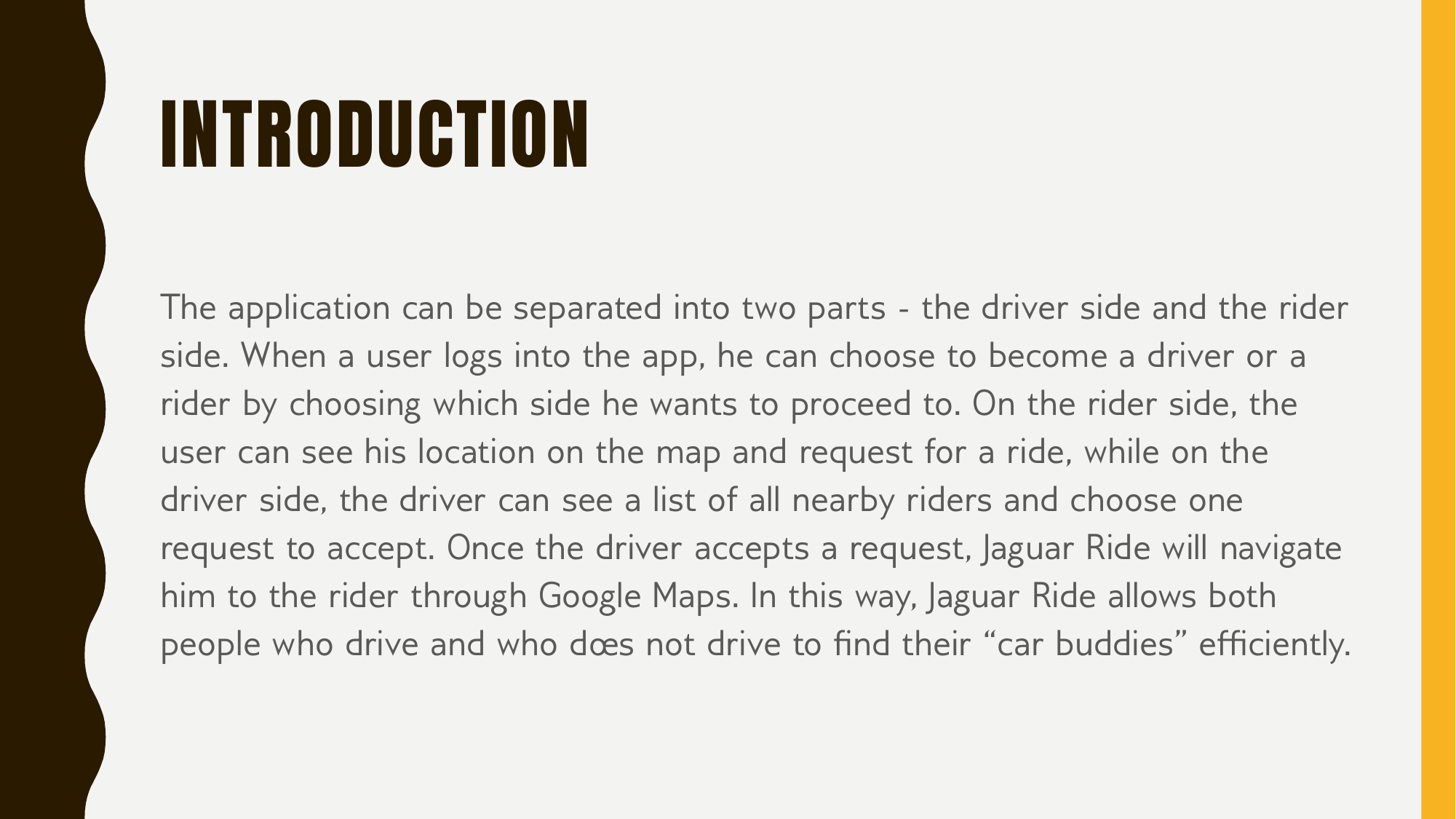

# introduction
The application can be separated into two parts - the driver side and the rider side. When a user logs into the app, he can choose to become a driver or a rider by choosing which side he wants to proceed to. On the rider side, the user can see his location on the map and request for a ride, while on the driver side, the driver can see a list of all nearby riders and choose one request to accept. Once the driver accepts a request, Jaguar Ride will navigate him to the rider through Google Maps. In this way, Jaguar Ride allows both people who drive and who does not drive to find their “car buddies” efficiently.